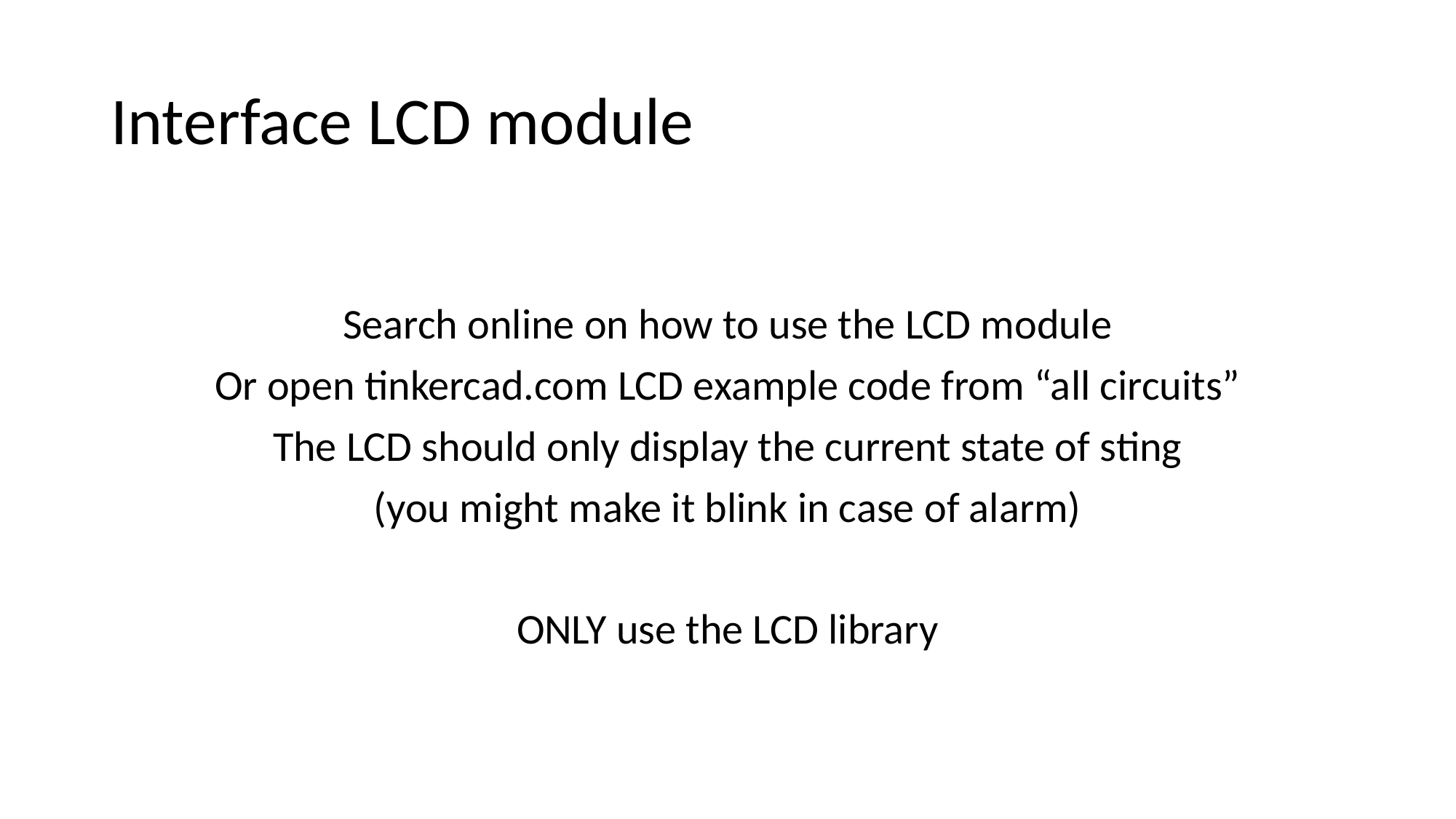

# Interface LCD module
Search online on how to use the LCD module
Or open tinkercad.com LCD example code from “all circuits”
The LCD should only display the current state of sting
(you might make it blink in case of alarm)

ONLY use the LCD library